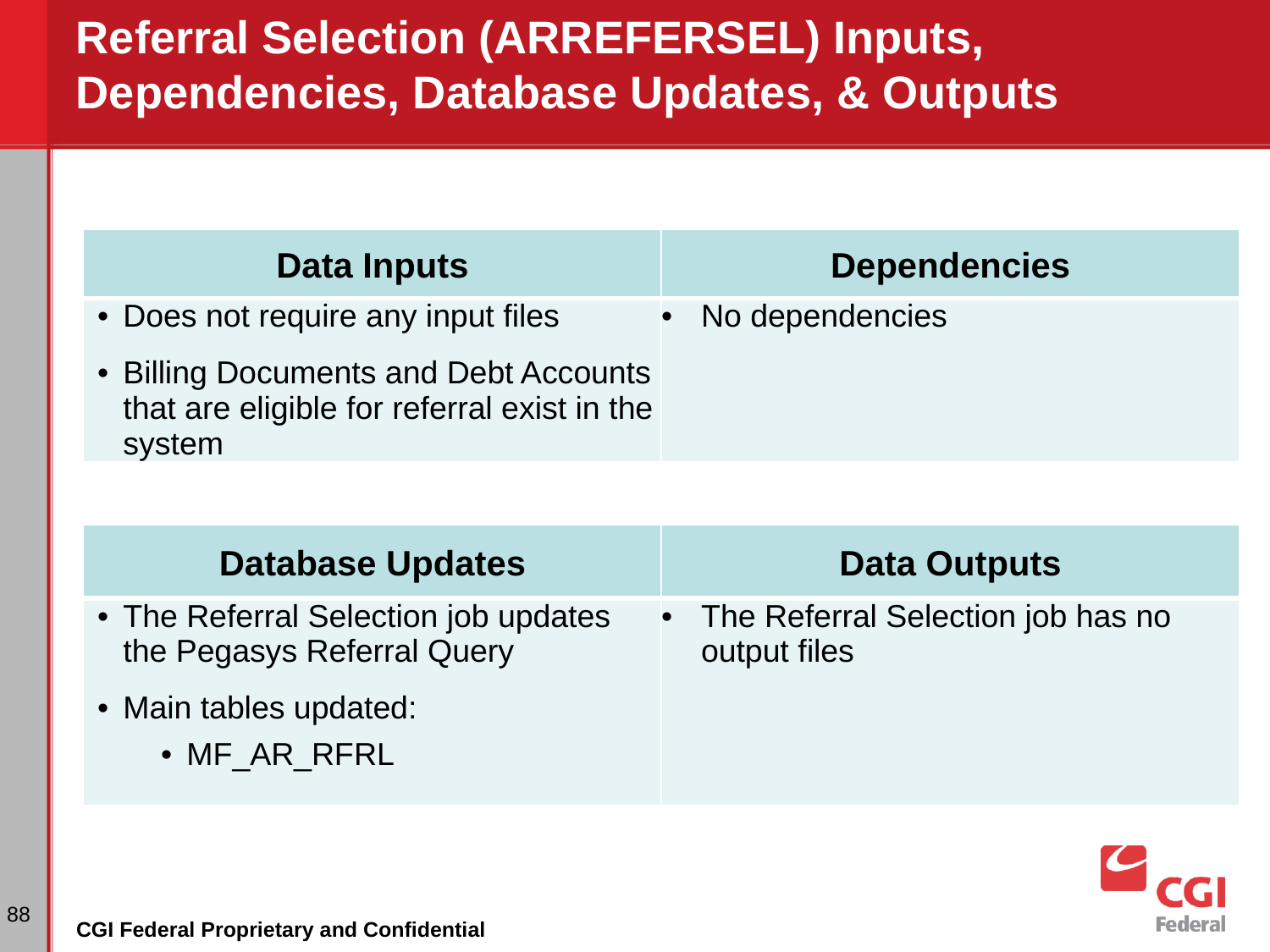

# Referral Selection (ARREFERSEL) Inputs, Dependencies, Database Updates, & Outputs
| Data Inputs | Dependencies |
| --- | --- |
| Does not require any input files Billing Documents and Debt Accounts that are eligible for referral exist in the system | No dependencies |
| Database Updates | Data Outputs |
| --- | --- |
| The Referral Selection job updates the Pegasys Referral Query Main tables updated: MF\_AR\_RFRL | The Referral Selection job has no output files |
88
CGI Federal Proprietary and Confidential